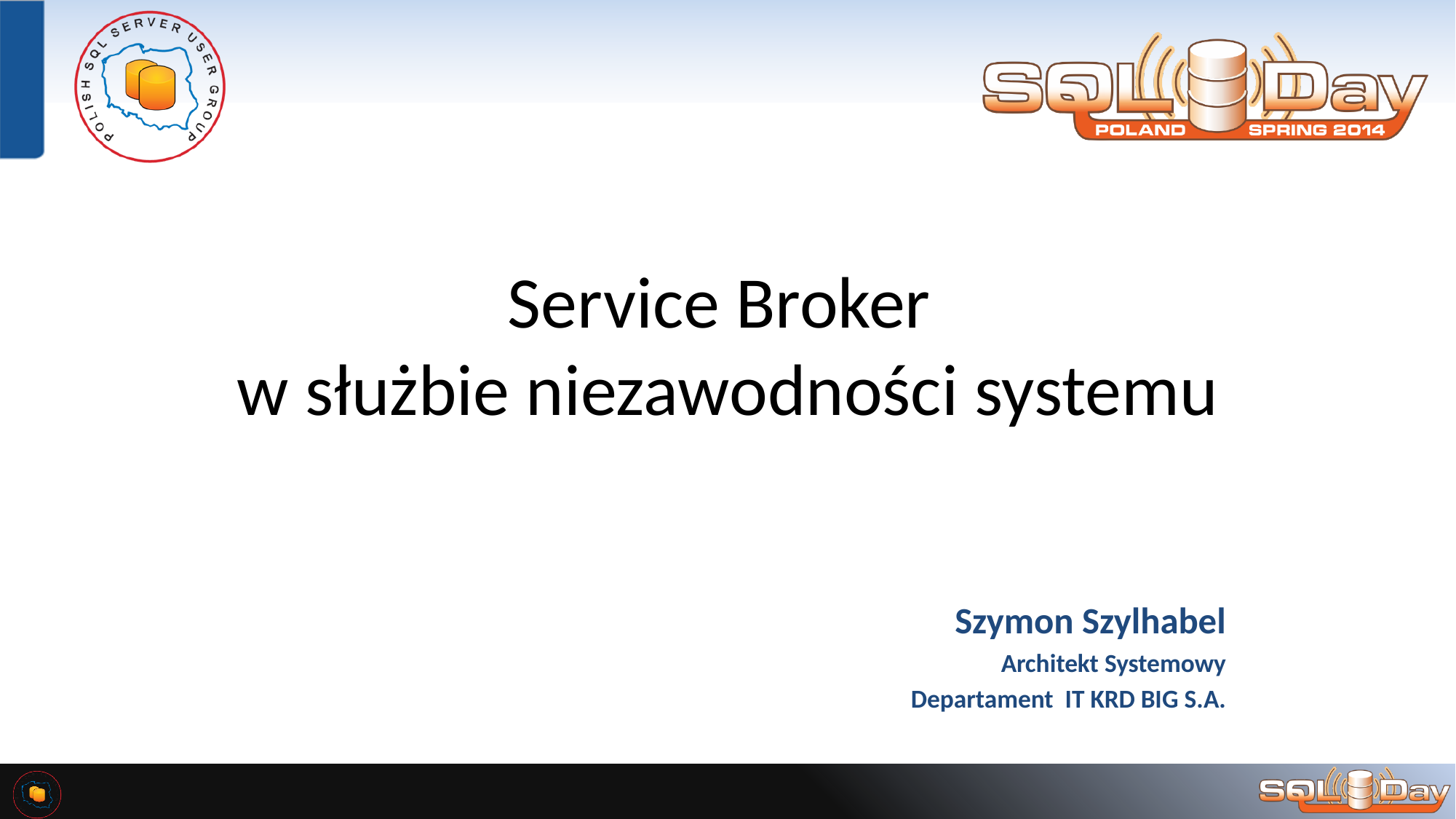

# Service Broker w służbie niezawodności systemu
					Szymon Szylhabel
Architekt Systemowy
Departament  IT KRD BIG S.A.